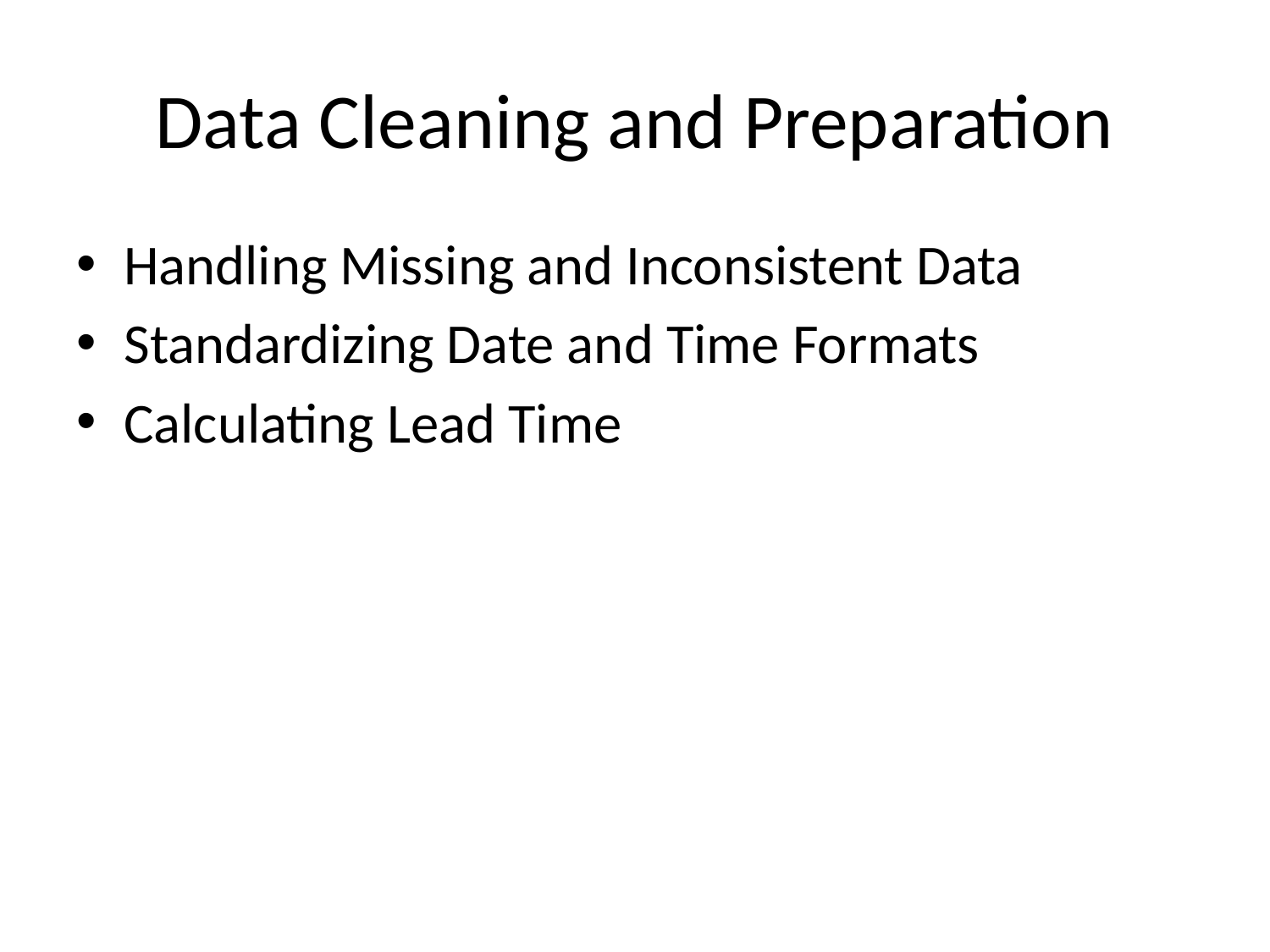

# Data Cleaning and Preparation
Handling Missing and Inconsistent Data
Standardizing Date and Time Formats
Calculating Lead Time